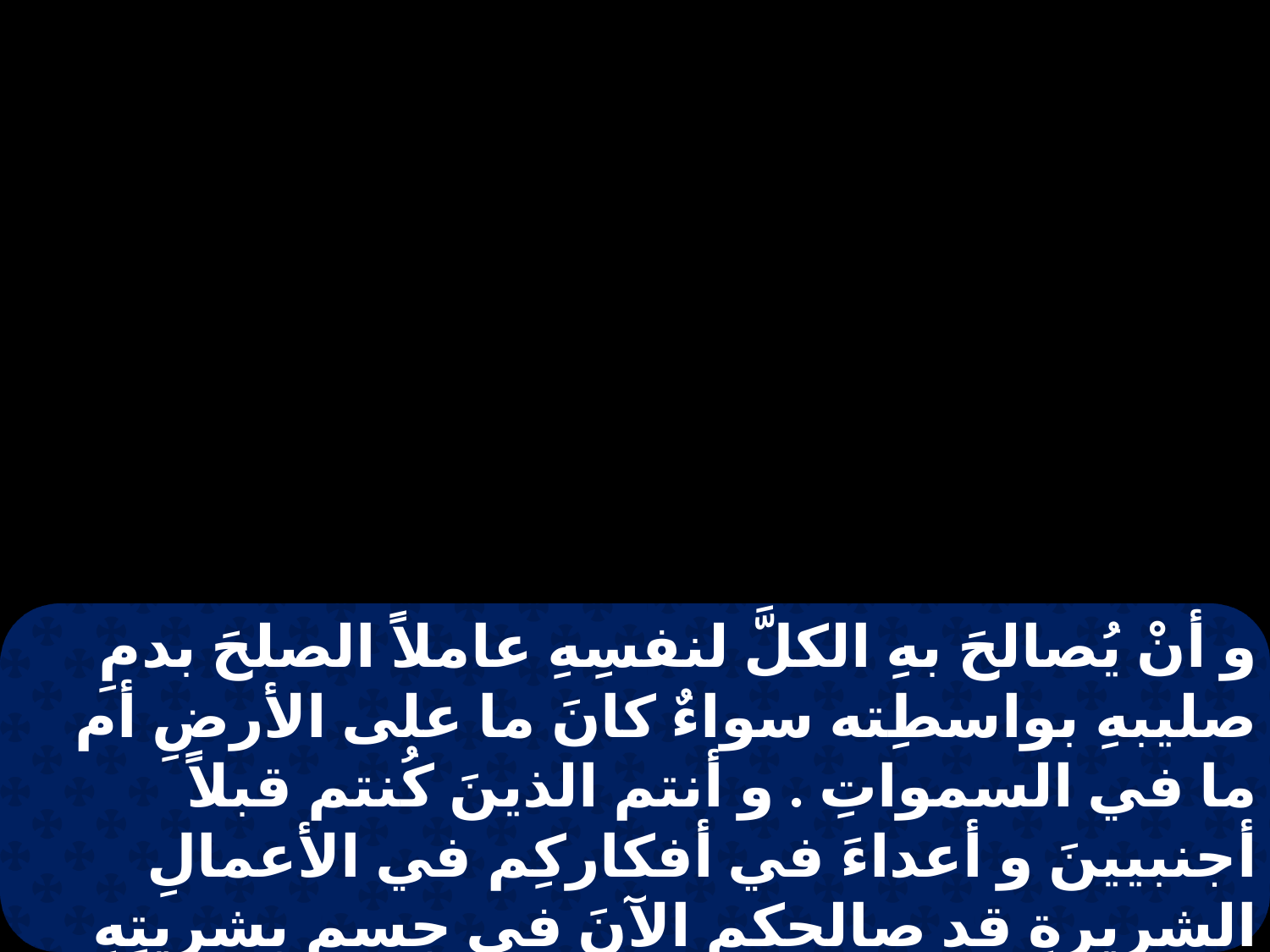

و أنْ يُصالحَ بهِ الكلَّ لنفسِهِ عاملاً الصلحَ بدمِ صليبهِ بواسطِته سواءٌ كانَ ما على الأرضِ أم ما في السمواتِ . و أنتم الذينَ كُنتم قبلاً أجنبيينَ و أعداءَ في أفكاركِم في الأعمالِ الشريرةِ قد صالحكم الآنَ في جسمِ بشريتِهِ بموتِهِ ليُقيمكُم قديسينَ بلا عيبٍ و بلا لومٍ أمامَهُ .